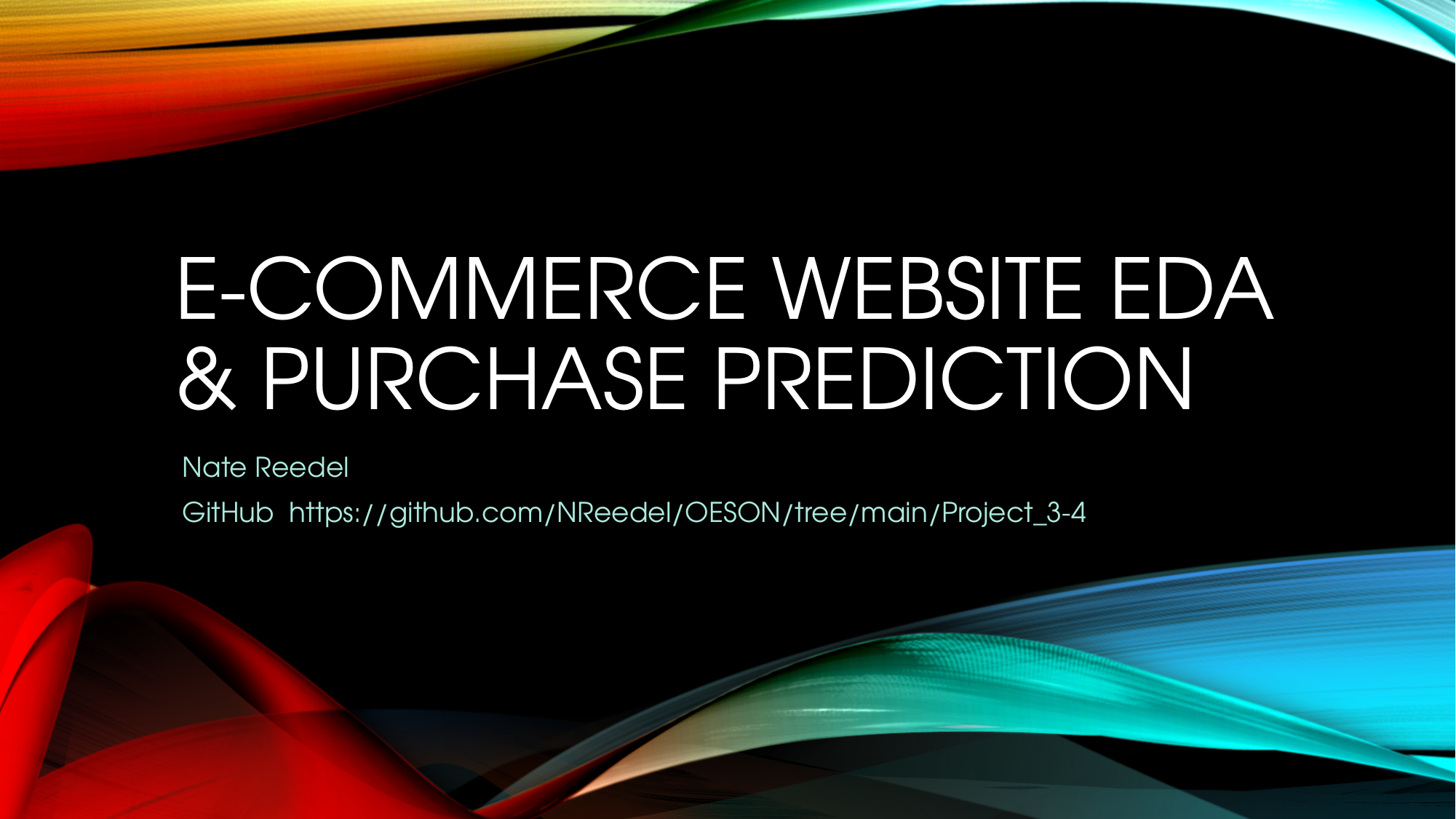

# E-Commerce Website EDA & Purchase Prediction
 Nate Reedel
 GitHub  https://github.com/NReedel/OESON/tree/main/Project_3-4